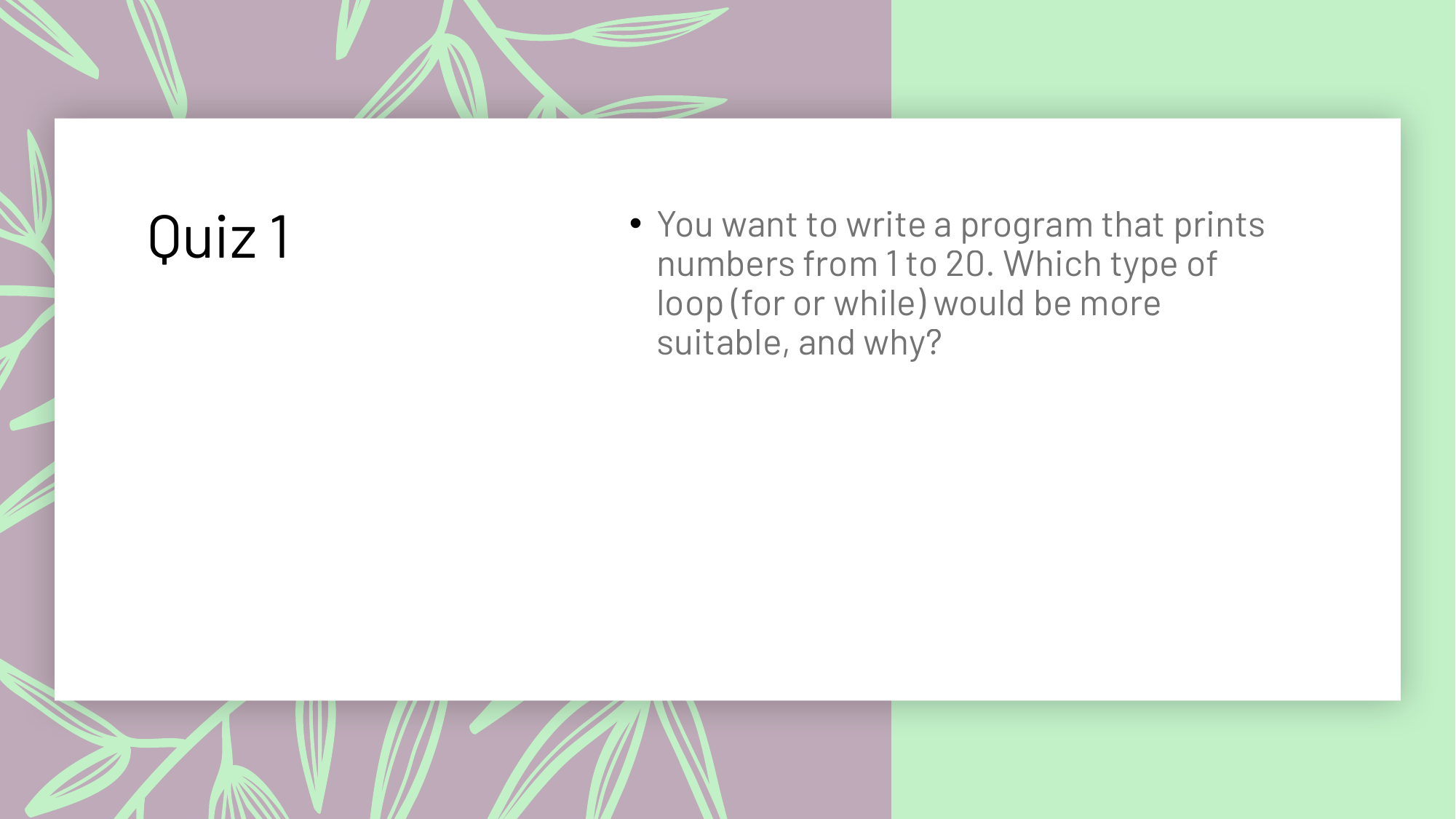

# Quiz 1
You want to write a program that prints numbers from 1 to 20. Which type of loop (for or while) would be more suitable, and why?